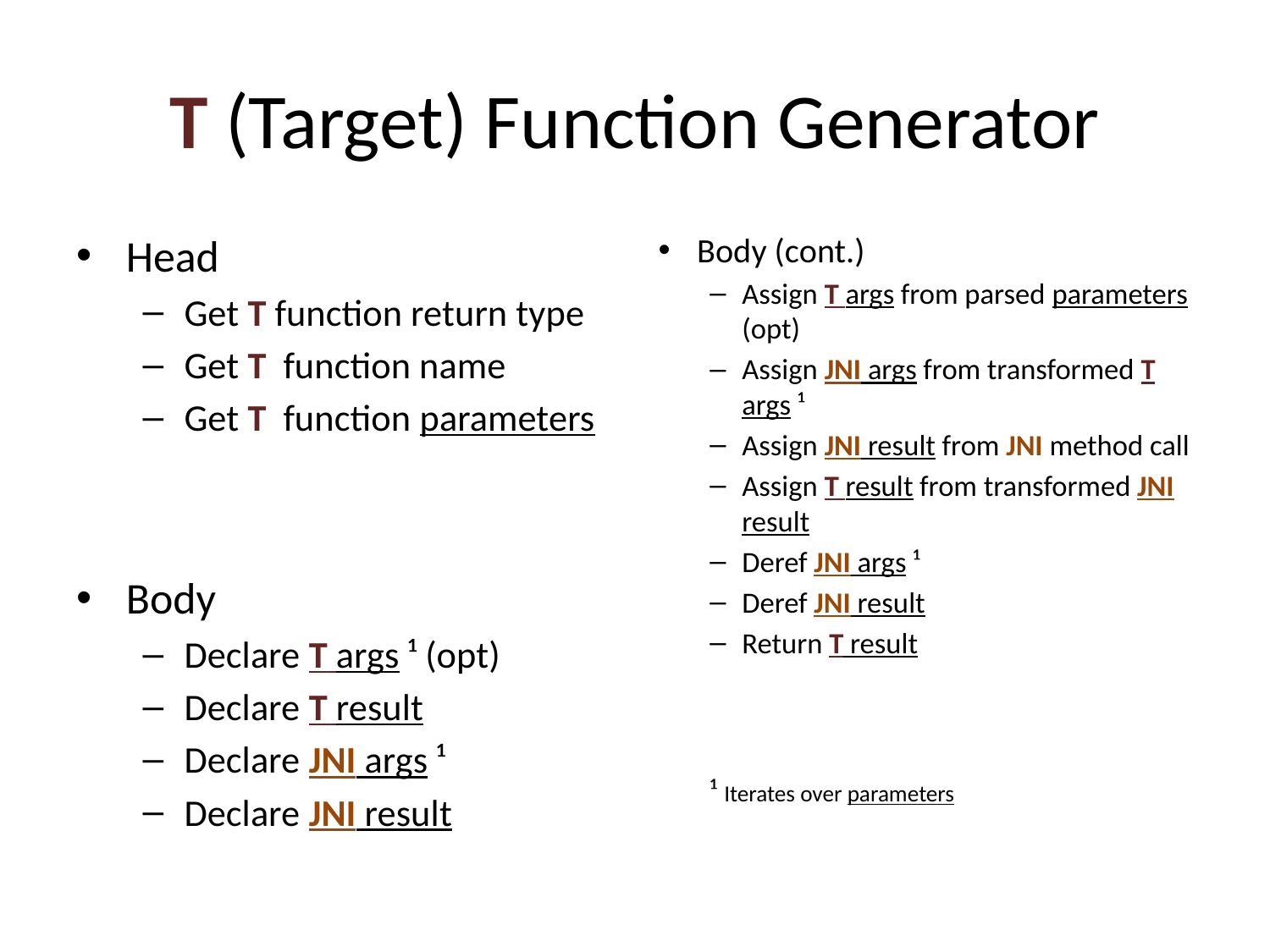

# T (Target) Function Generator
Head
Get T function return type
Get T  function name
Get T  function parameters

Body
Declare T args ¹ (opt)
Declare T result
Declare JNI args ¹
Declare JNI result

Body (cont.)
Assign T args from parsed parameters (opt)
Assign JNI args from transformed T args ¹
Assign JNI result from JNI method call
Assign T result from transformed JNI result
Deref JNI args ¹
Deref JNI result
Return T result

¹ Iterates over parameters